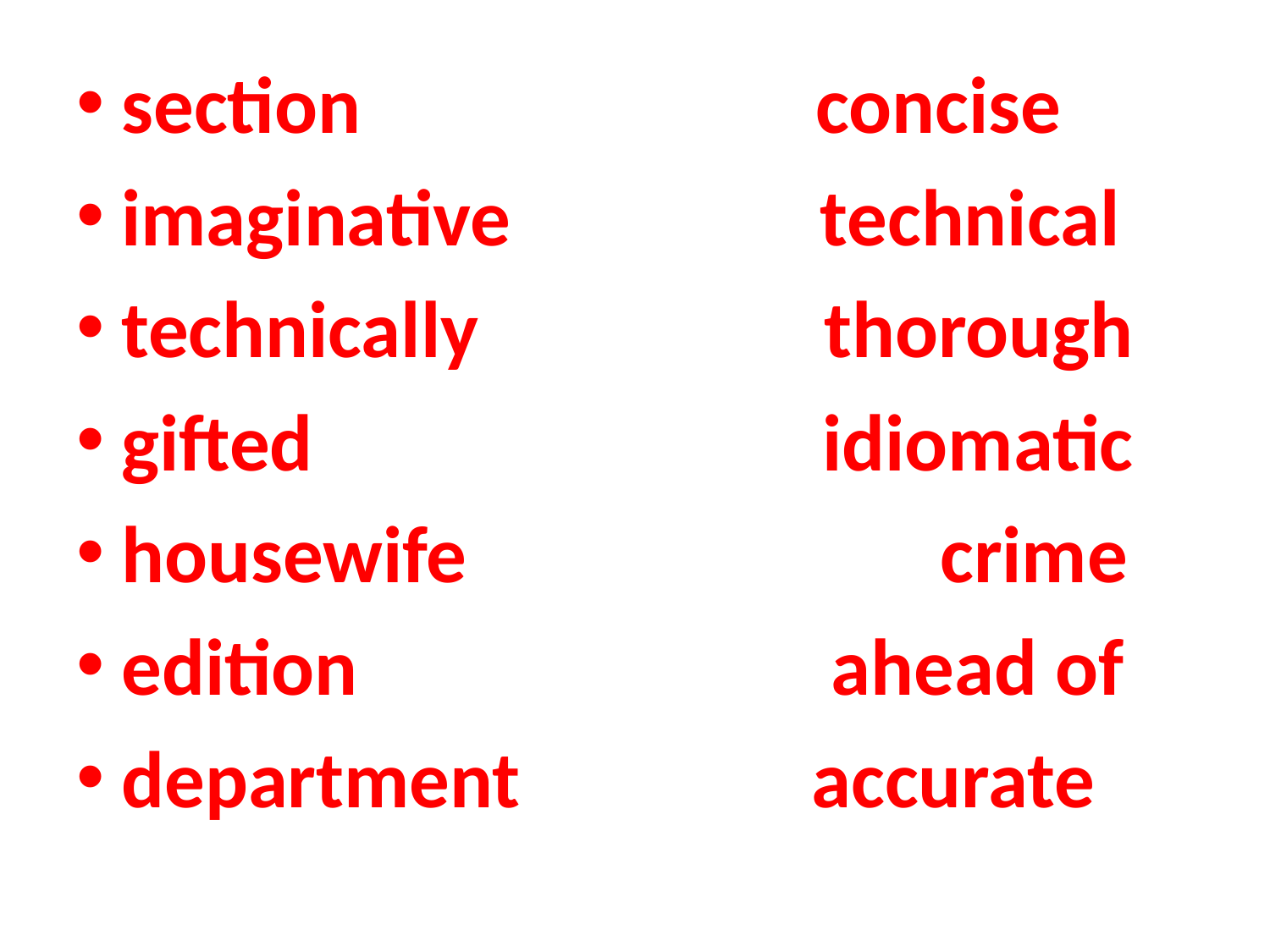

section                         concise
imaginative                 technical
technically                   thorough
gifted                            idiomatic
housewife                          crime
edition                          ahead of
department                accurate